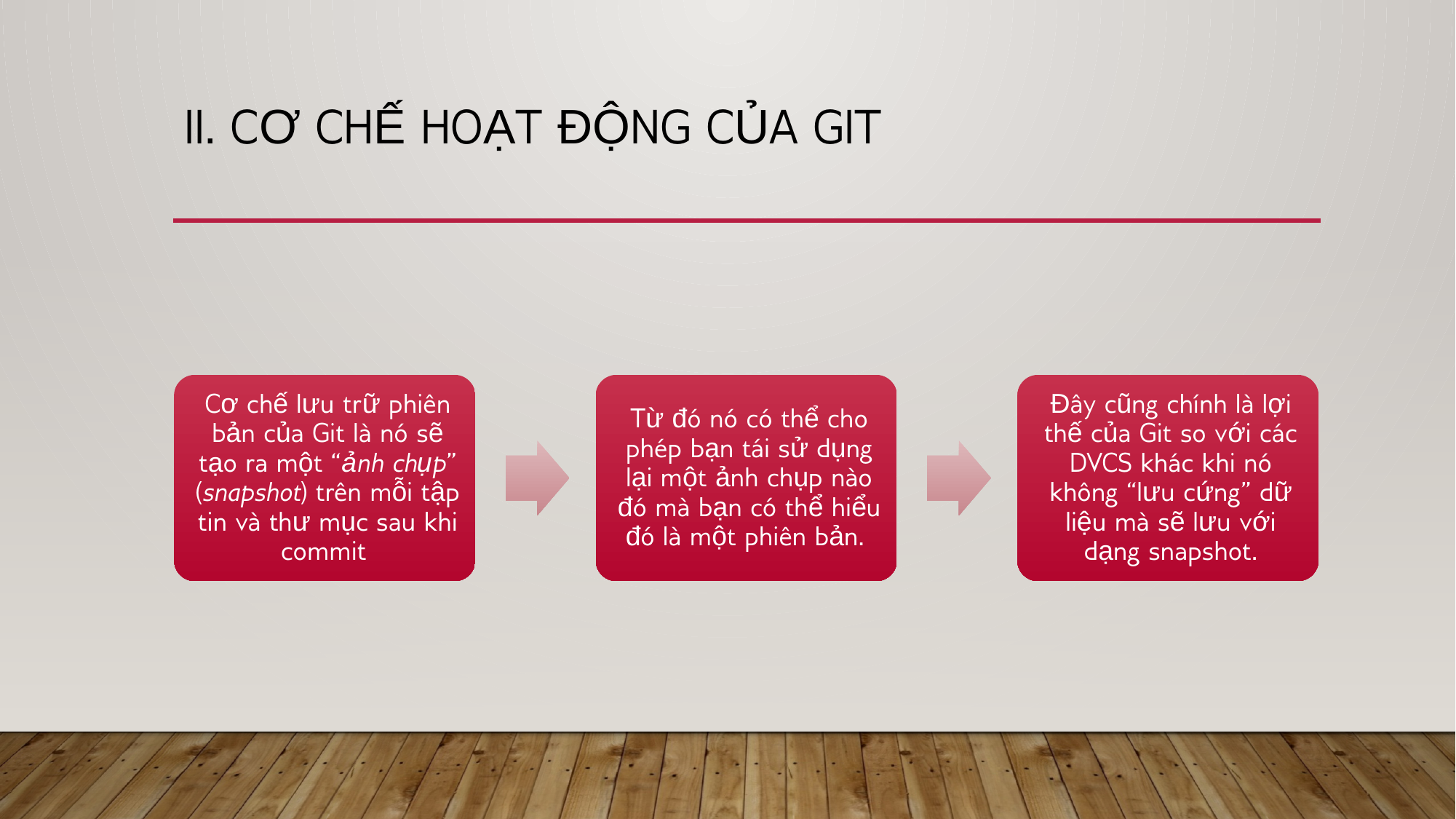

# II. Cơ chế hoạt động của GIT
Cơ chế lưu trữ phiên bản của Git là nó sẽ tạo ra một “ảnh chụp” (snapshot) trên mỗi tập tin và thư mục sau khi commit

Từ đó nó có thể cho phép bạn tái sử dụng lại một ảnh chụp nào đó mà bạn có thể hiểu đó là một phiên bản.

Đây cũng chính là lợi thế của Git so với các DVCS khác khi nó không “lưu cứng” dữ liệu mà sẽ lưu với dạng snapshot.